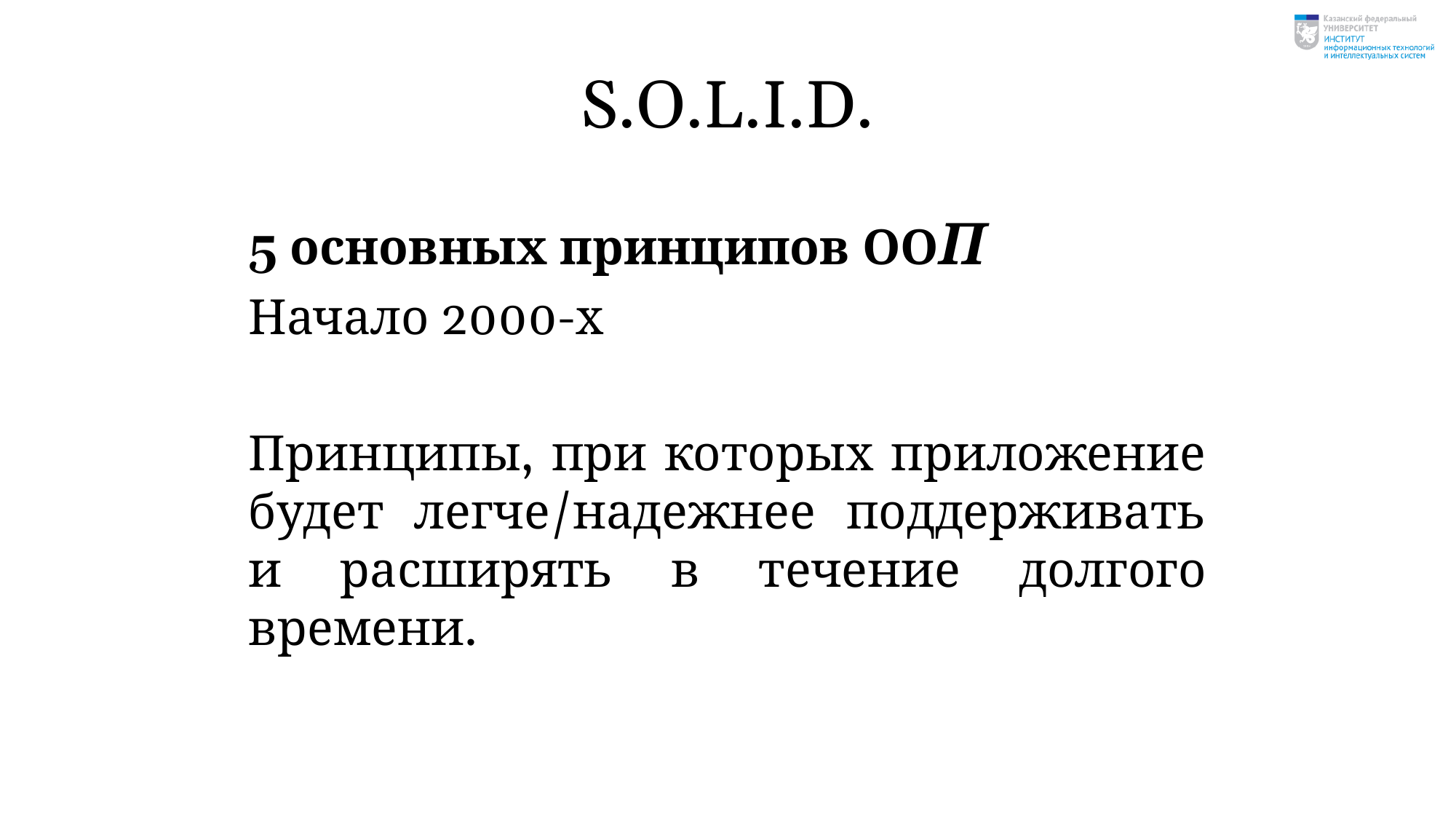

# S.O.L.I.D.
5 основных принципов ООП
Начало 2000-х

Принципы, при которых приложение будет легче/надежнее поддерживать и расширять в течение долгого времени.